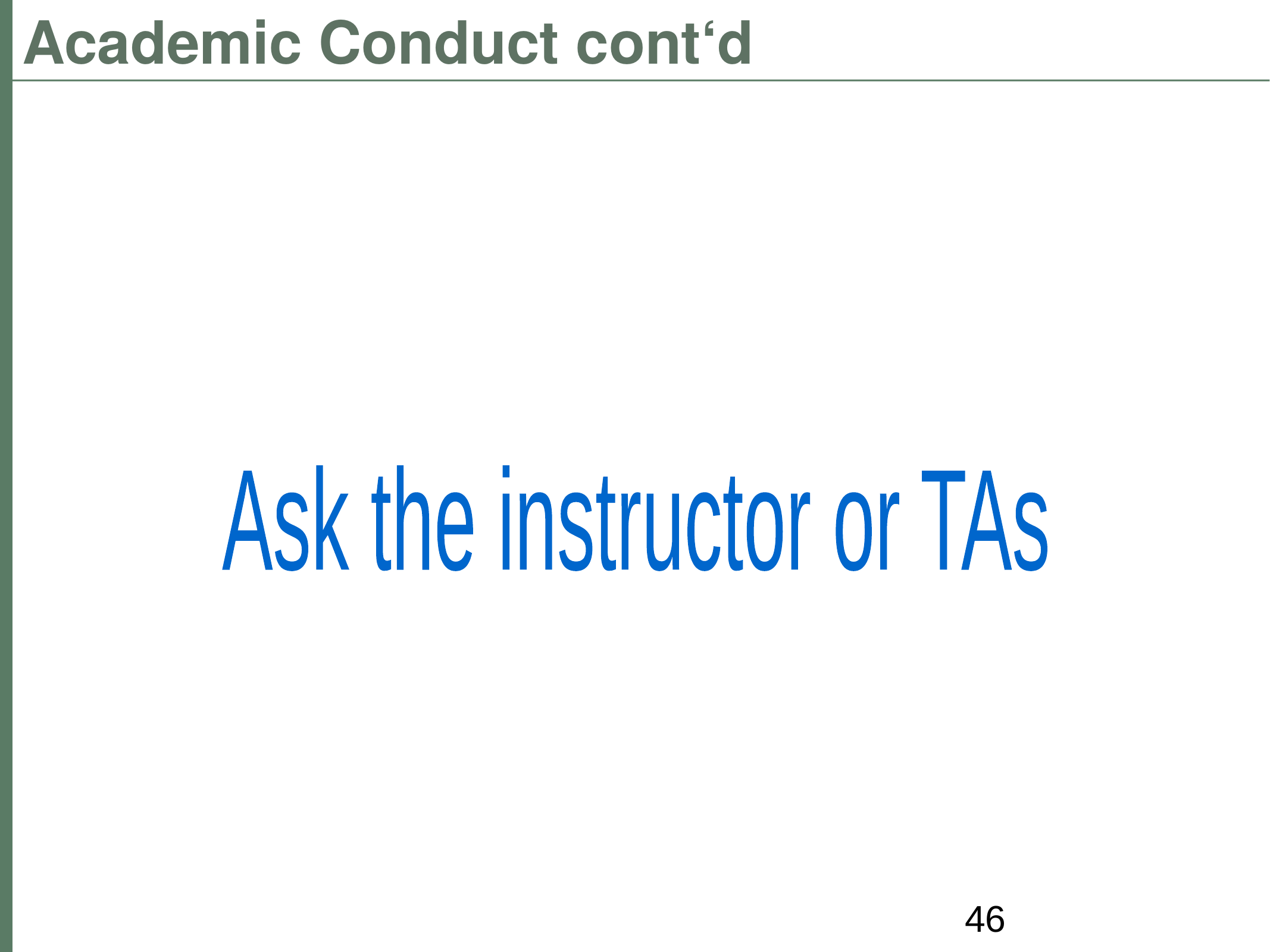

# Academic Conduct cont‘d
Making a solution available as an aid to others, either now, or in the future
What to do if you are uncertain?

Read  the following:
http://www.cs.ubc.ca/about/policies/collaboration.shtml
http://www.cs.ubc.ca/~tmm/courses/cheat.html

Ask the instructor or TAs
46